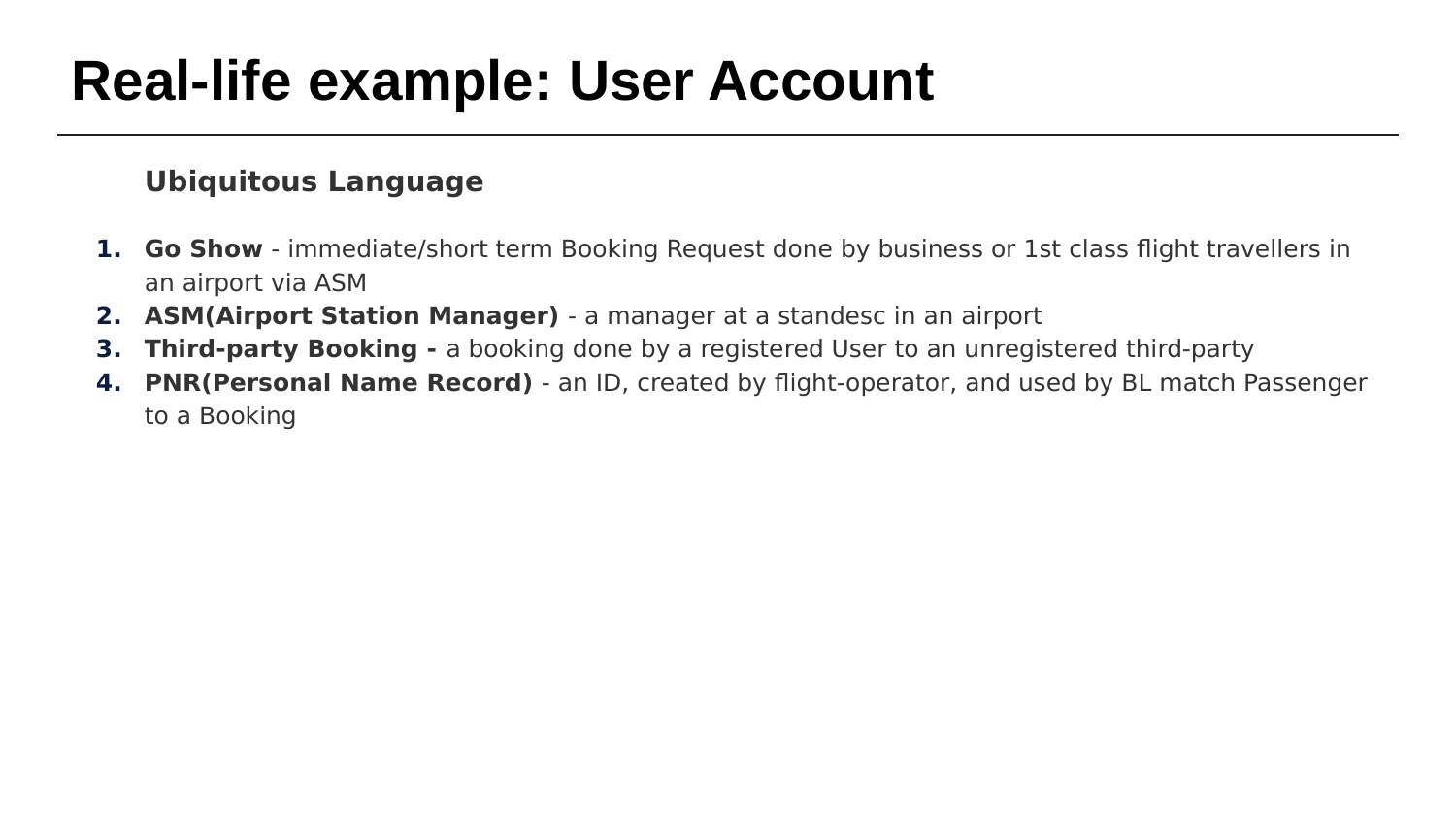

# Real-life example: User Account
Ubiquitous Language
Go Show - immediate/short term Booking Request done by business or 1st class flight travellers in an airport via ASM
ASM(Airport Station Manager) - a manager at a standesc in an airport
Third-party Booking - a booking done by a registered User to an unregistered third-party
PNR(Personal Name Record) - an ID, created by flight-operator, and used by BL match Passenger to a Booking